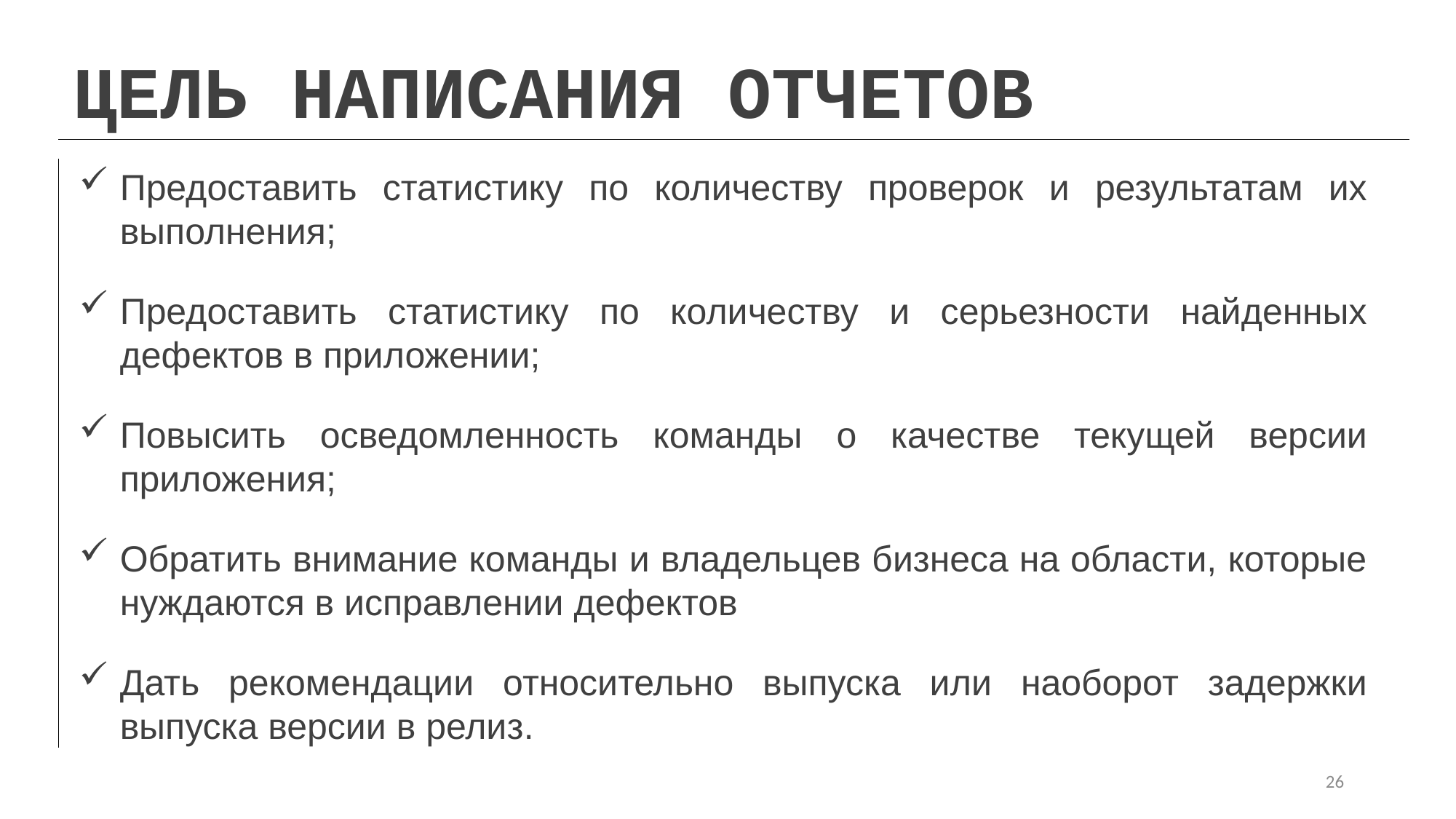

ЦЕЛЬ НАПИСАНИЯ ОТЧЕТОВ
Предоставить статистику по количеству проверок и результатам их выполнения;
Предоставить статистику по количеству и серьезности найденных дефектов в приложении;
Повысить осведомленность команды о качестве текущей версии приложения;
Обратить внимание команды и владельцев бизнеса на области, которые нуждаются в исправлении дефектов
Дать рекомендации относительно выпуска или наоборот задержки выпуска версии в релиз.
26